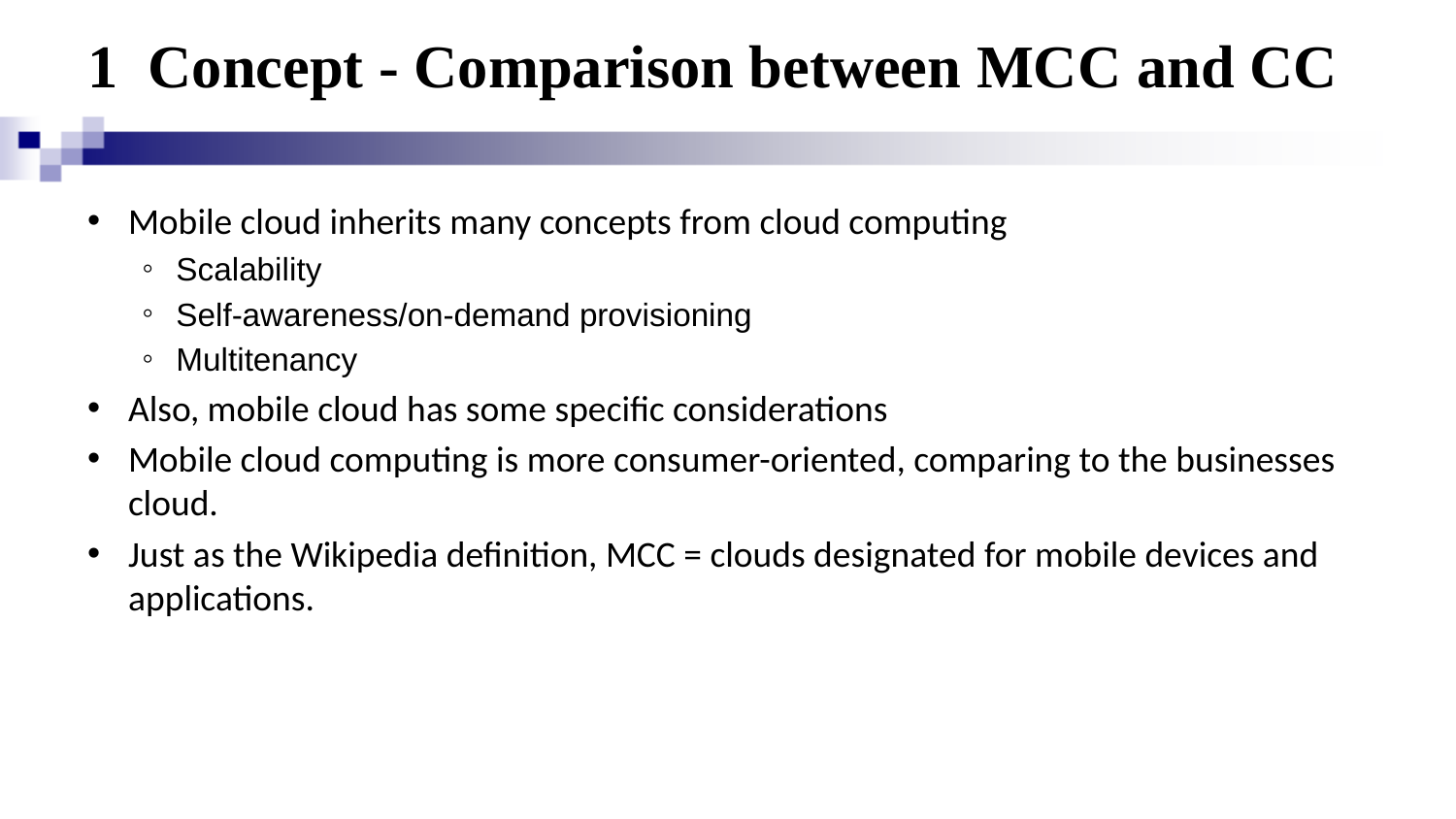

# 1  Concept - Comparison between MCC and CC
Mobile cloud inherits many concepts from cloud computing
Scalability
Self-awareness/on-demand provisioning
Multitenancy
Also, mobile cloud has some specific considerations
Mobile cloud computing is more consumer-oriented, comparing to the businesses cloud.
Just as the Wikipedia definition, MCC = clouds designated for mobile devices and applications.